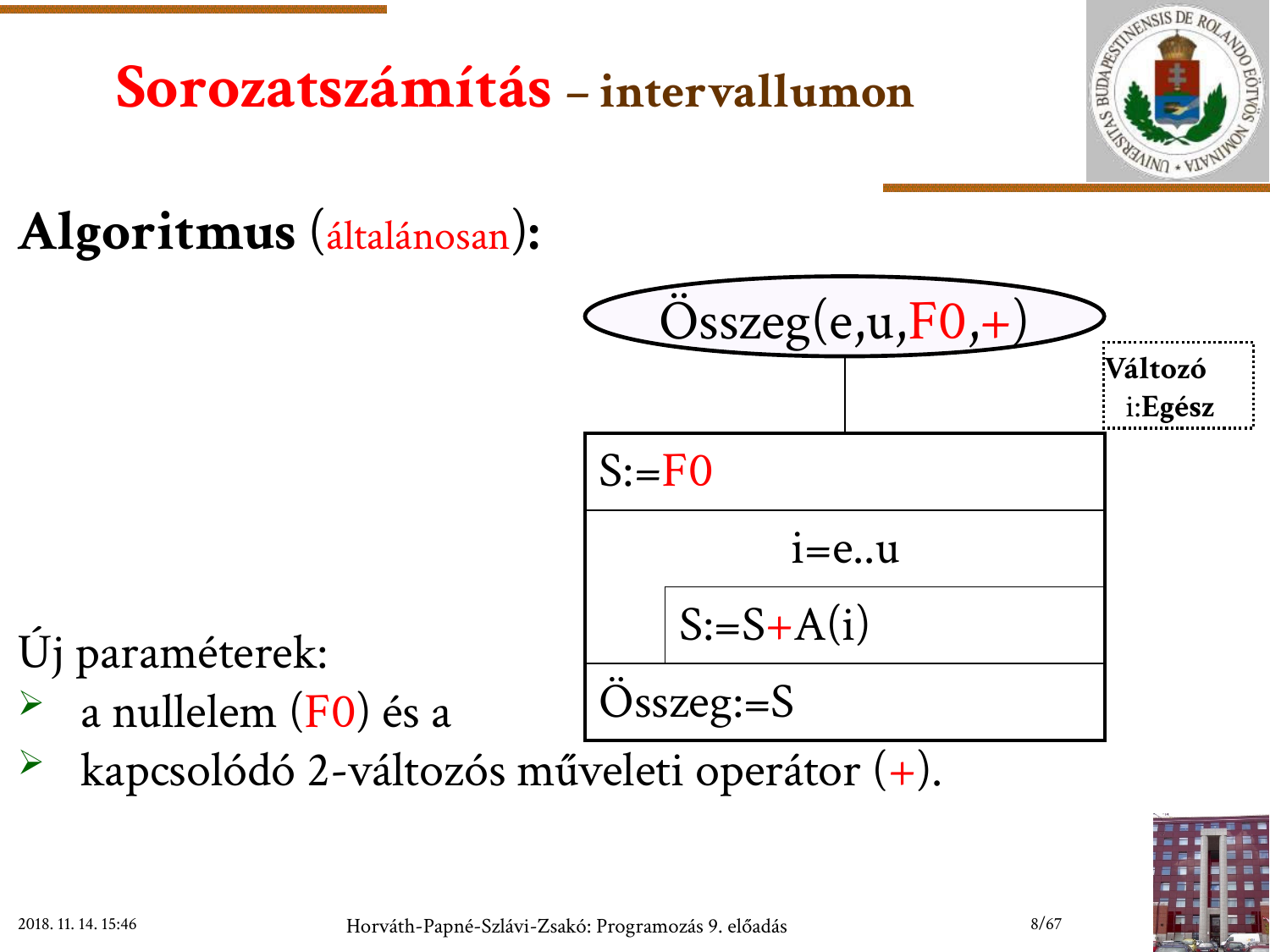

# Sorozatszámítás – intervallumon
Algoritmus (általánosan):

Új paraméterek:
a nullelem (F0) és a
kapcsolódó 2-változós műveleti operátor (+).

Összeg(e,u,F0,+)
Változó
   i:Egész
|  |  |  |
| --- | --- | --- |
| S:=F0 |  |  |
| i=e..u |  |  |
|  | S:=S+A(i) |  |
| Összeg:=S |  |  |
2018. 11. 14. 15:46
Horváth-Papné-Szlávi-Zsakó: Programozás 9. előadás
8/67